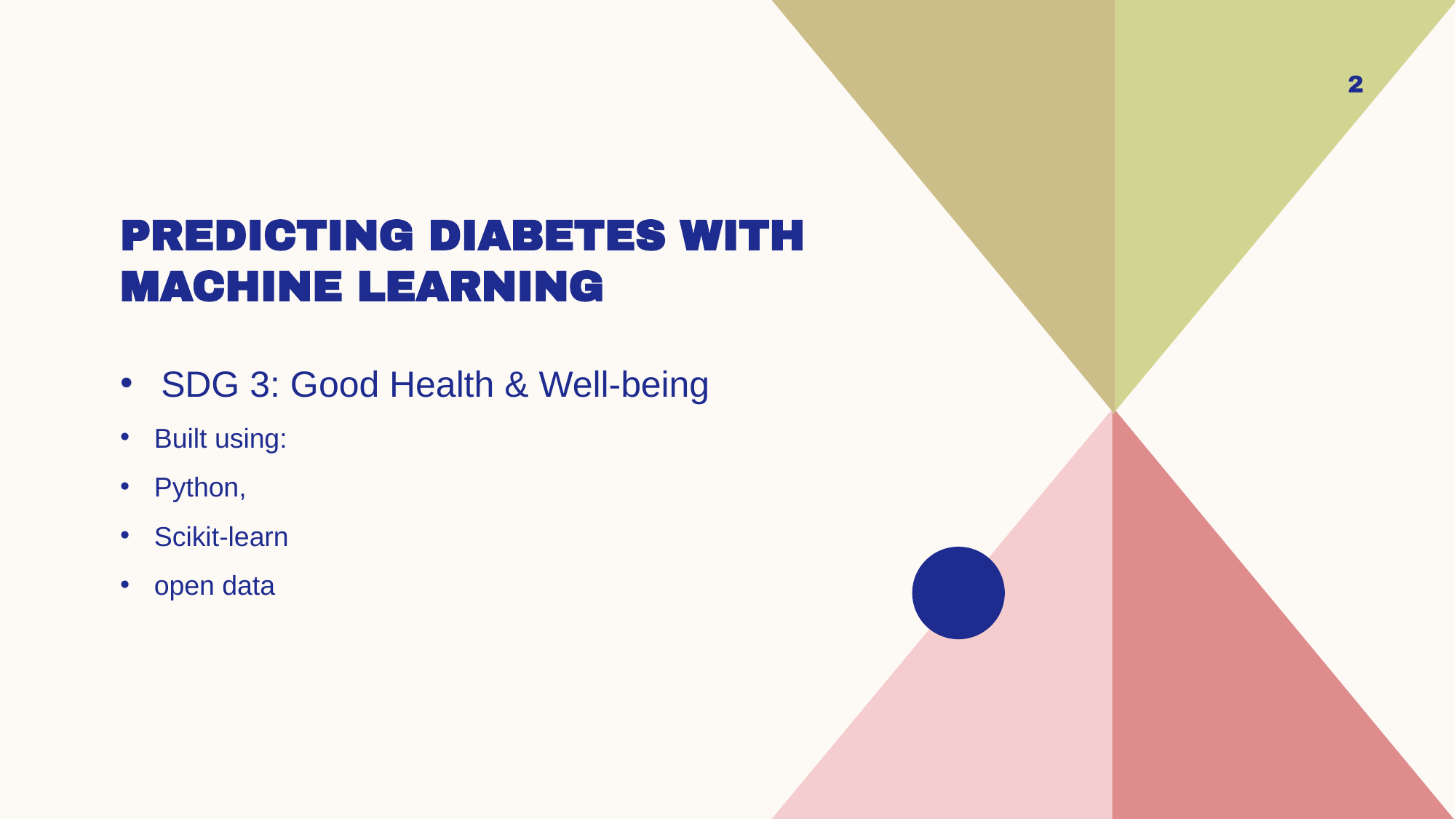

2
# Predicting Diabetes with Machine Learning
SDG 3: Good Health & Well-being
Built using:
Python,
Scikit-learn
open data